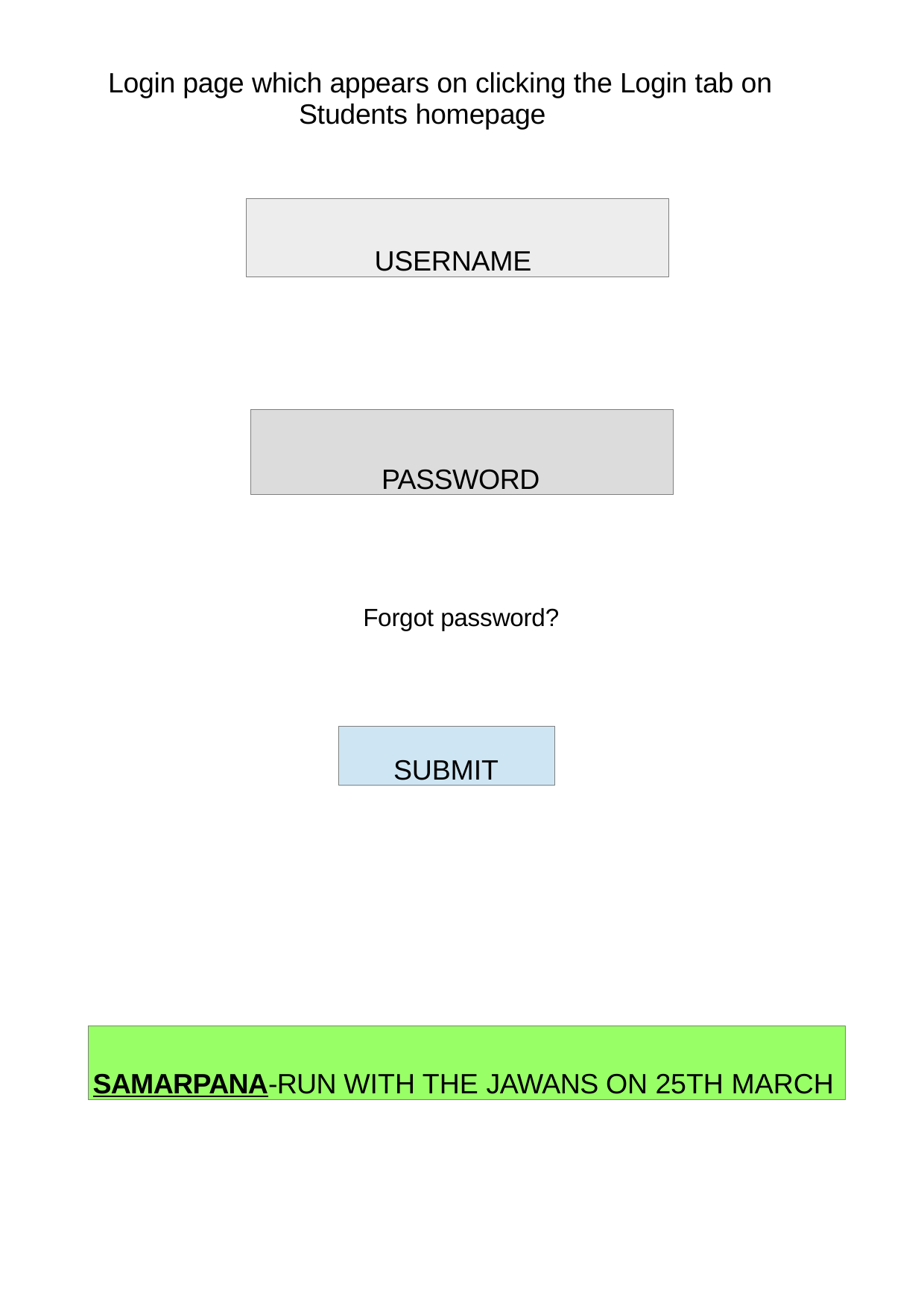

Login page which appears on clicking the Login tab on  Students homepage

USERNAME

PASSWORD
Forgot password?
SUBMIT

SAMARPANA-RUN WITH THE JAWANS ON 25TH MARCH